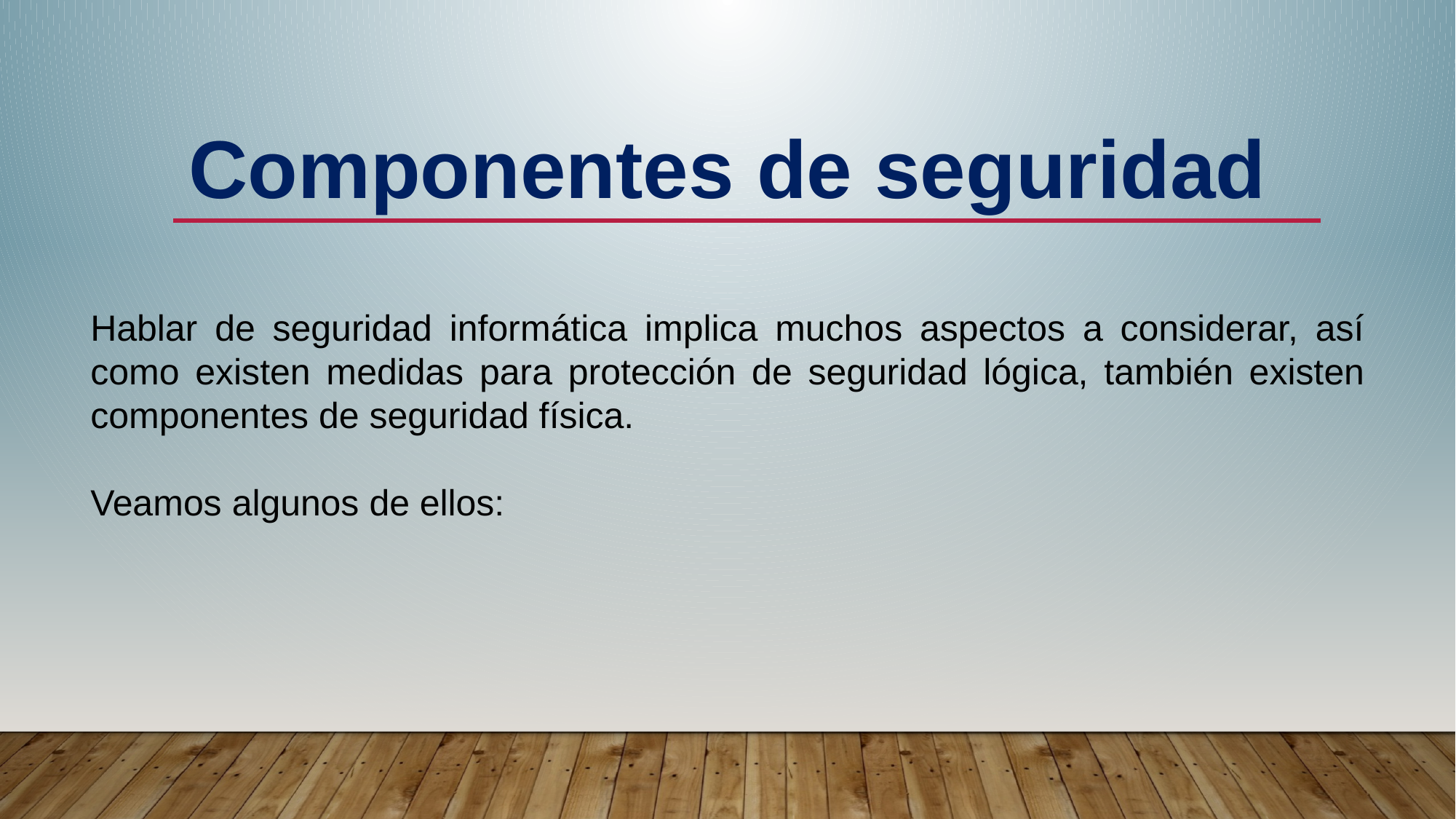

Componentes de seguridad
Hablar de seguridad informática implica muchos aspectos a considerar, así como existen medidas para protección de seguridad lógica, también existen componentes de seguridad física.

Veamos algunos de ellos: